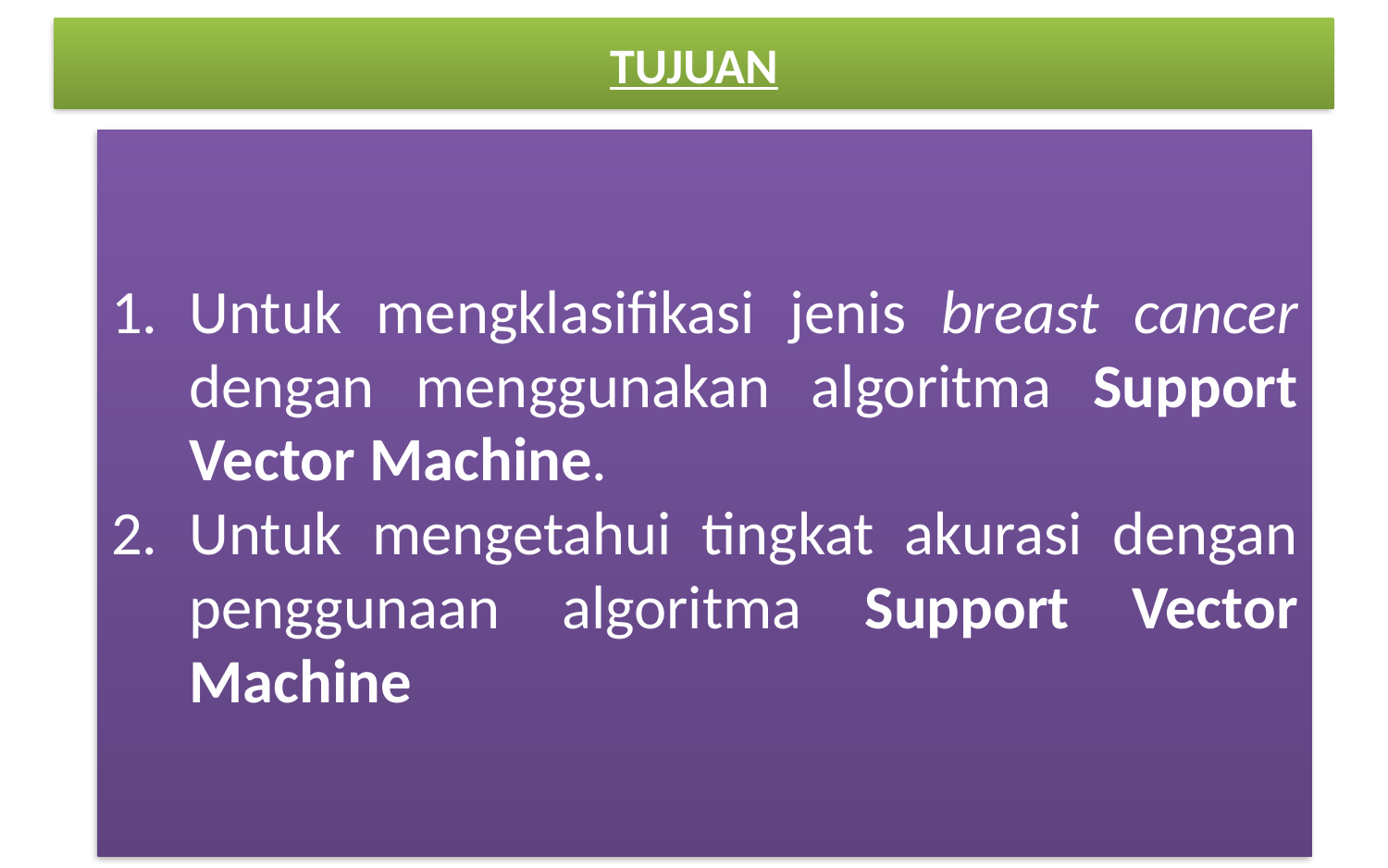

# TUJUAN

Untuk mengklasifikasi jenis breast cancer dengan menggunakan algoritma Support Vector Machine.
Untuk mengetahui tingkat akurasi dengan penggunaan algoritma Support Vector Machine